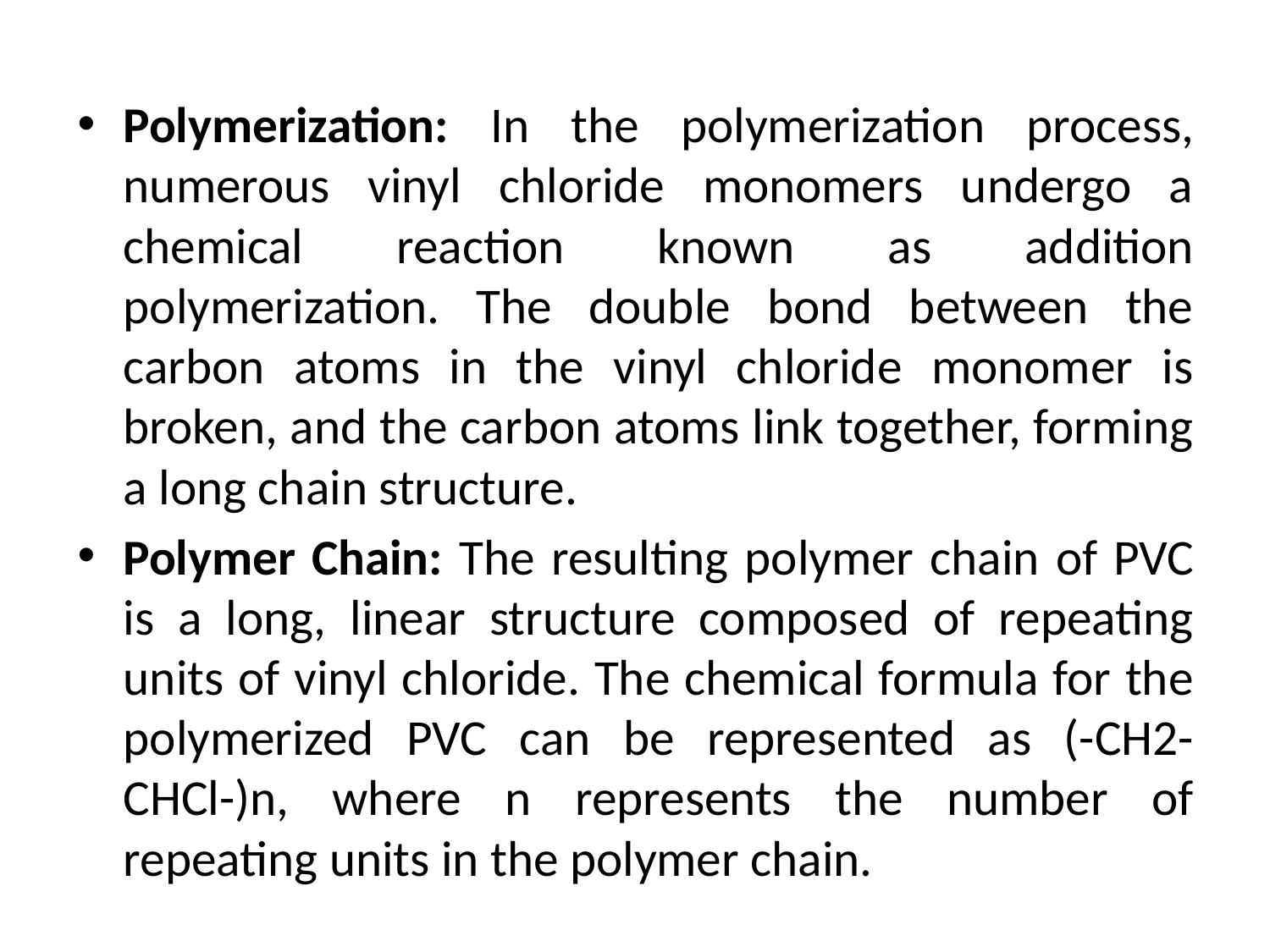

Polymerization: In the polymerization process, numerous vinyl chloride monomers undergo a chemical reaction known as addition polymerization. The double bond between the carbon atoms in the vinyl chloride monomer is broken, and the carbon atoms link together, forming a long chain structure.
Polymer Chain: The resulting polymer chain of PVC is a long, linear structure composed of repeating units of vinyl chloride. The chemical formula for the polymerized PVC can be represented as (-CH2-CHCl-)n, where n represents the number of repeating units in the polymer chain.